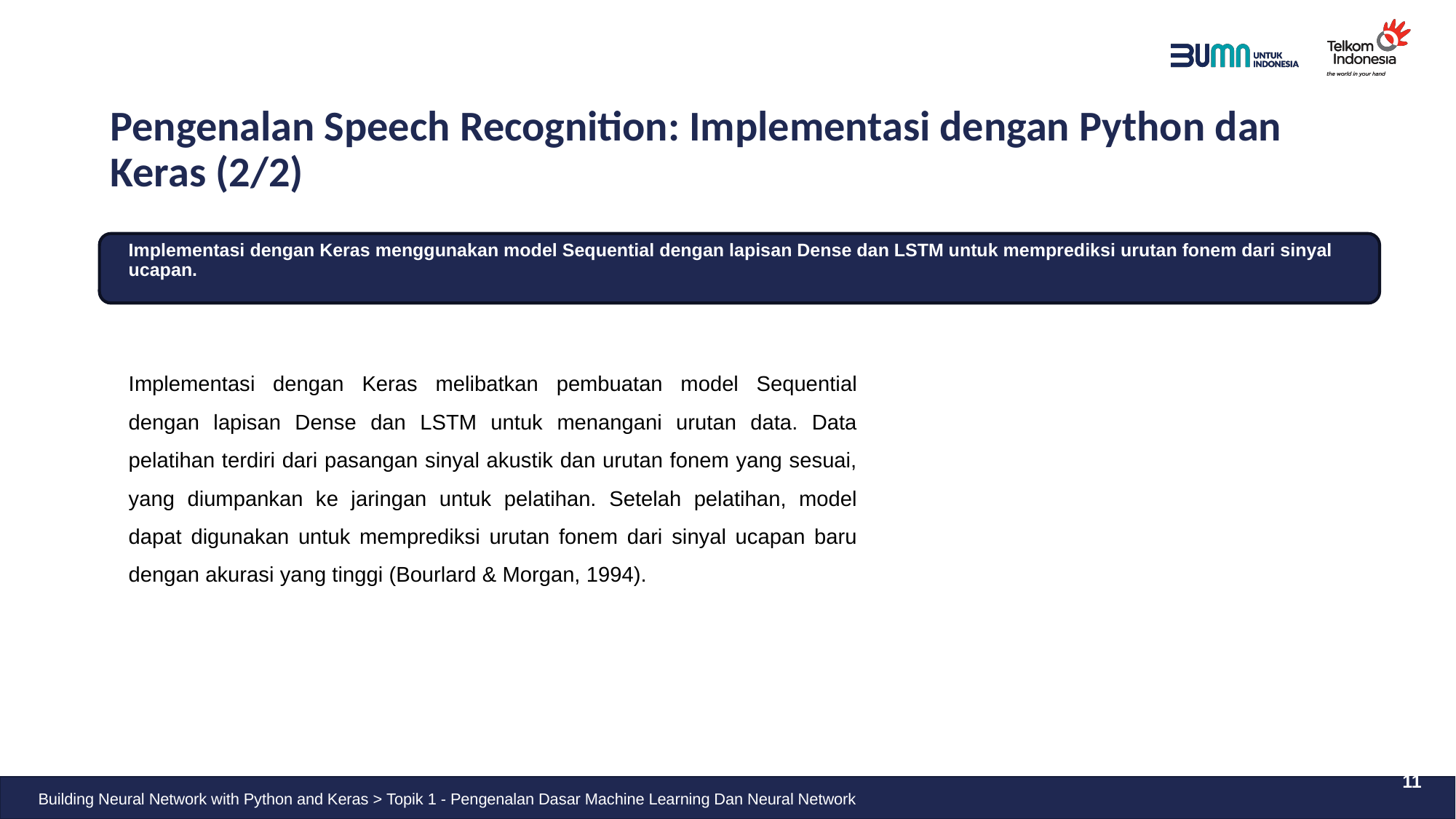

# Pengenalan Speech Recognition: Implementasi dengan Python dan Keras (2/2)
Implementasi dengan Keras menggunakan model Sequential dengan lapisan Dense dan LSTM untuk memprediksi urutan fonem dari sinyal ucapan.
Implementasi dengan Keras melibatkan pembuatan model Sequential dengan lapisan Dense dan LSTM untuk menangani urutan data. Data pelatihan terdiri dari pasangan sinyal akustik dan urutan fonem yang sesuai, yang diumpankan ke jaringan untuk pelatihan. Setelah pelatihan, model dapat digunakan untuk memprediksi urutan fonem dari sinyal ucapan baru dengan akurasi yang tinggi (Bourlard & Morgan, 1994).
11
Building Neural Network with Python and Keras > Topik 1 - Pengenalan Dasar Machine Learning Dan Neural Network